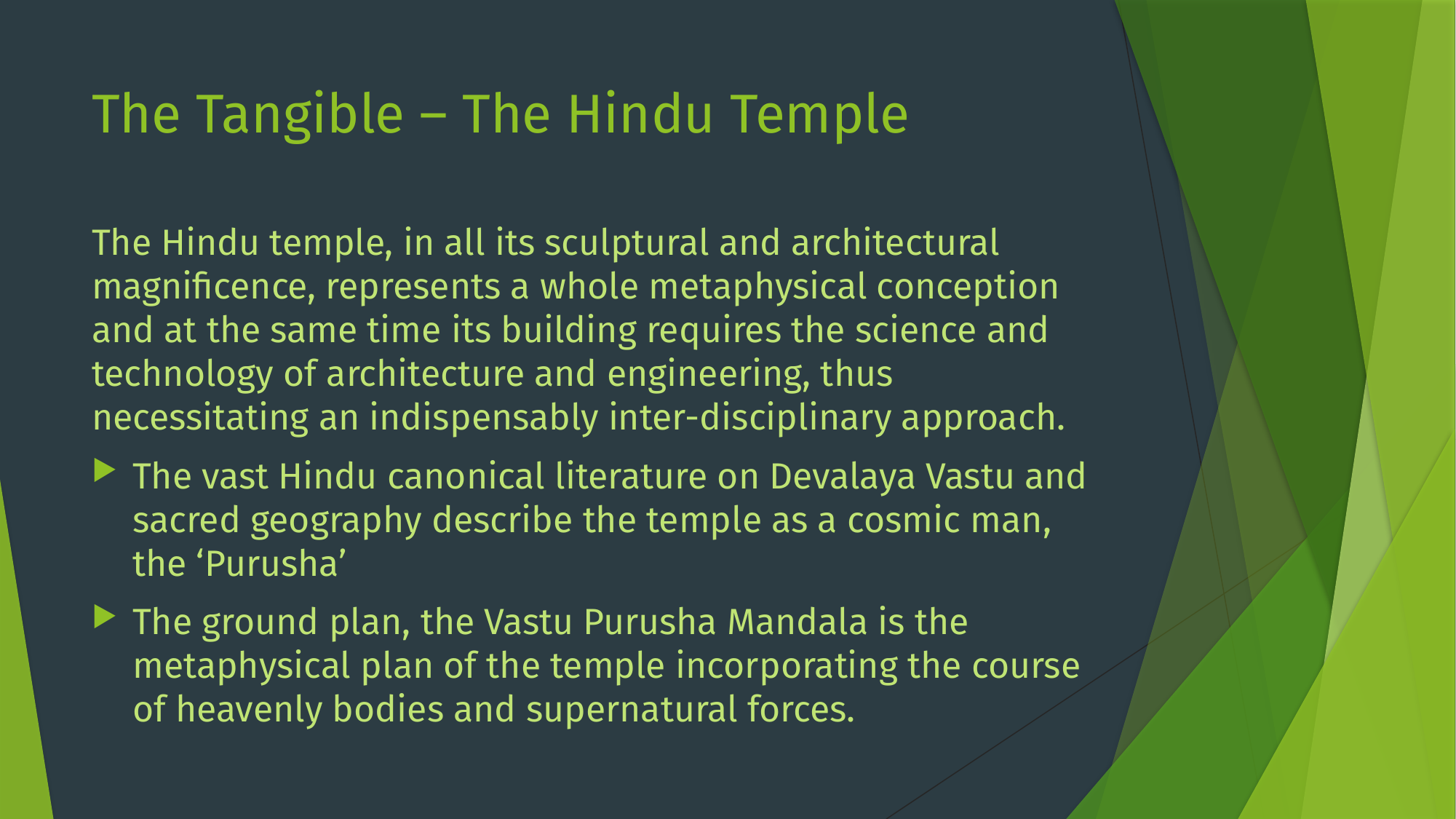

# The Tangible – The Hindu Temple
The Hindu temple, in all its sculptural and architectural magnificence, represents a whole metaphysical conception and at the same time its building requires the science and technology of architecture and engineering, thus necessitating an indispensably inter-disciplinary approach.
The vast Hindu canonical literature on Devalaya Vastu and sacred geography describe the temple as a cosmic man, the ‘Purusha’
The ground plan, the Vastu Purusha Mandala is the metaphysical plan of the temple incorporating the course of heavenly bodies and supernatural forces.